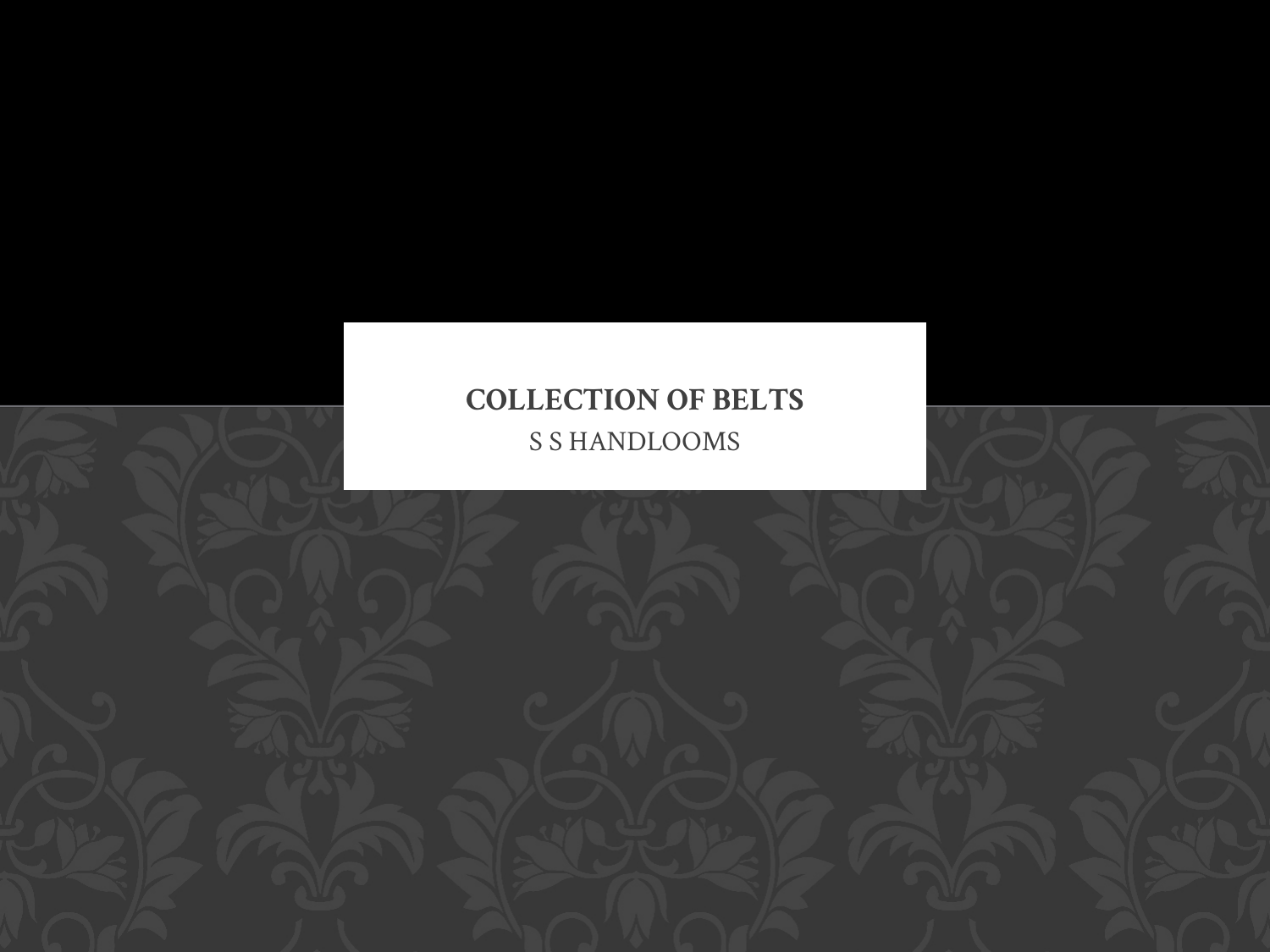

# COLLECTION OF BELTS
S S HANDLOOMS